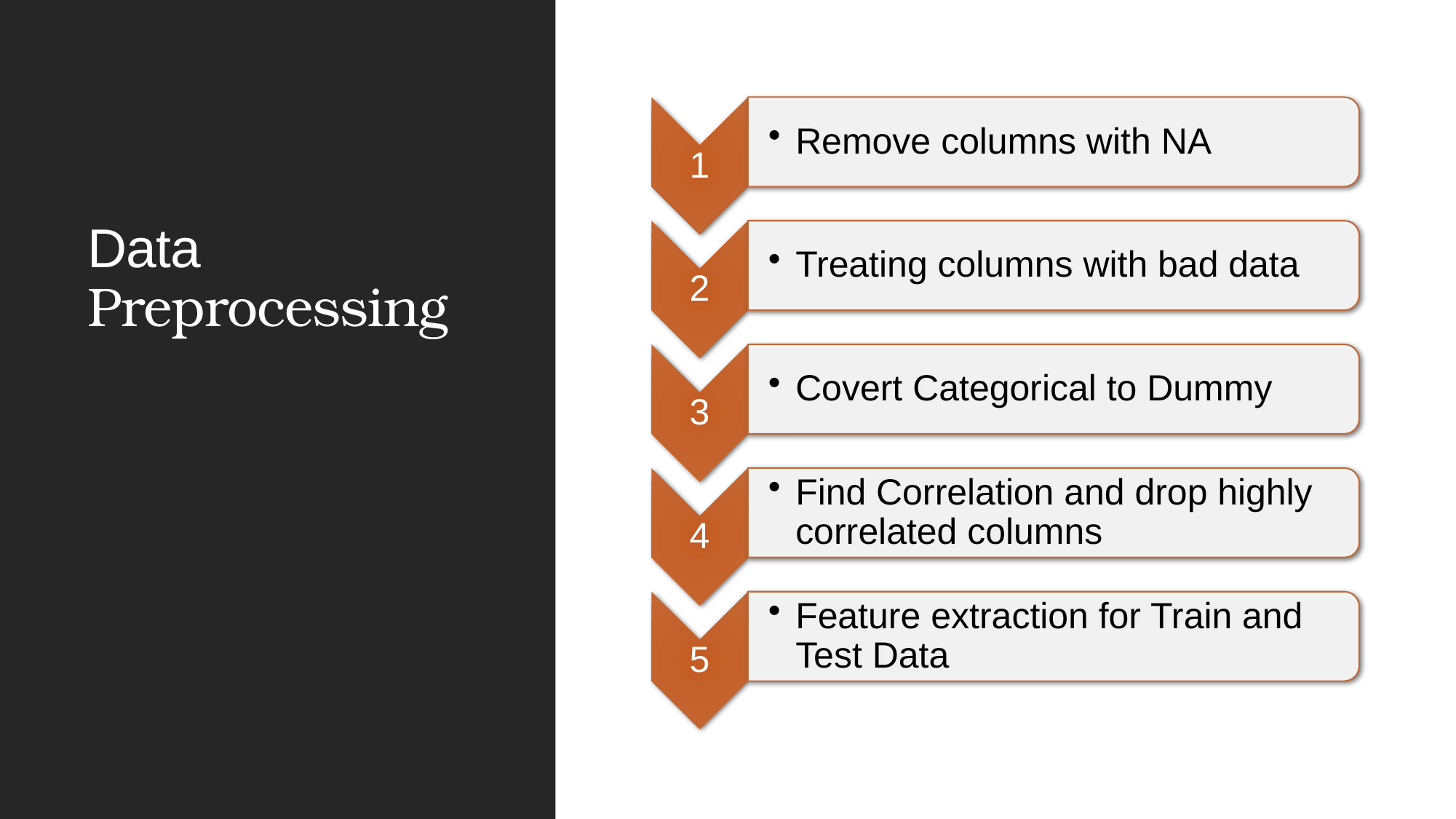

# Data Preprocessing
1
Remove columns with NA
2
Treating columns with bad data
3
Covert Categorical to Dummy
4
Find Correlation and drop highly correlated columns
5
Feature extraction for Train and Test Data